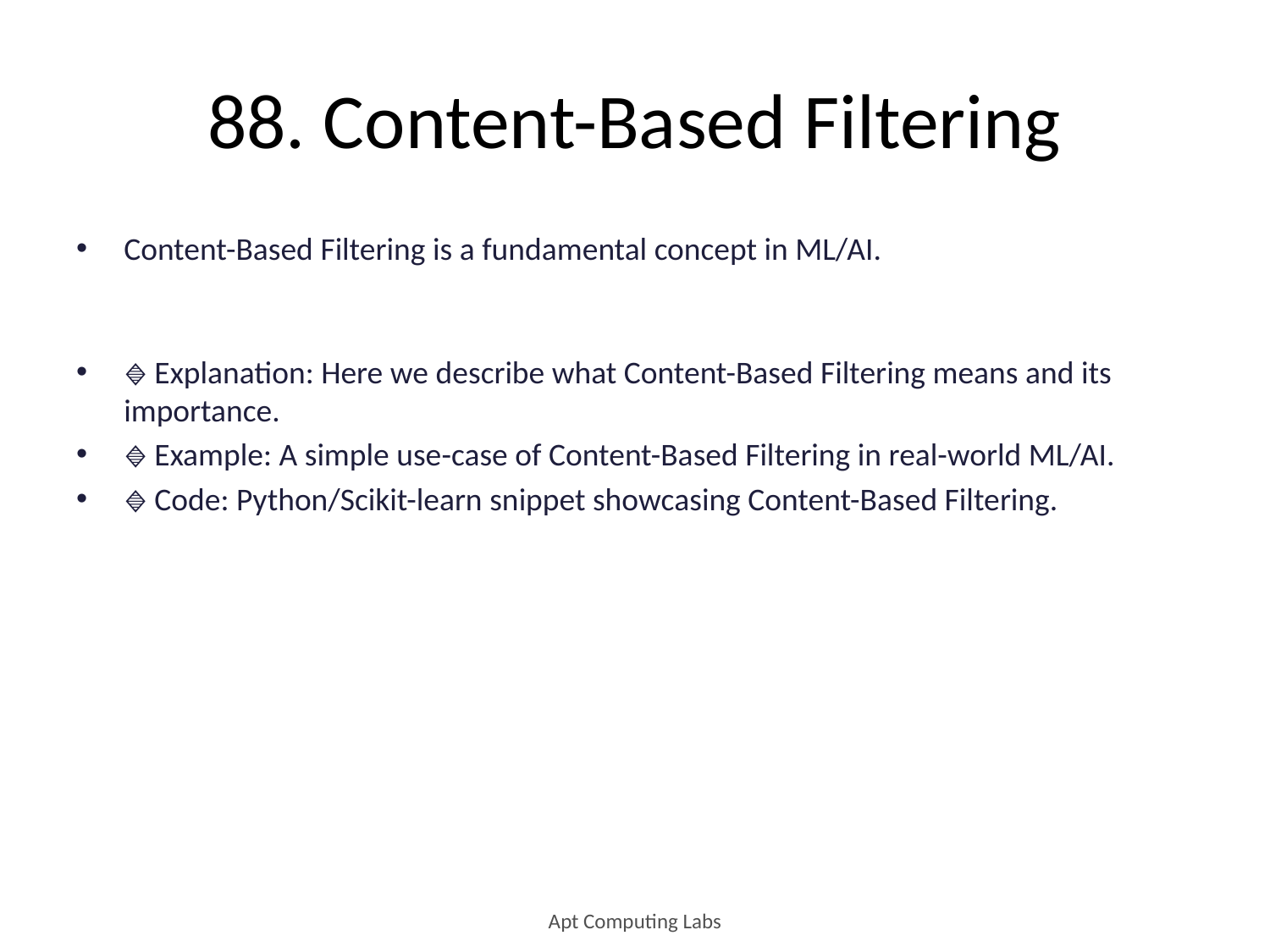

# 88. Content-Based Filtering
Content-Based Filtering is a fundamental concept in ML/AI.

🔹 Explanation: Here we describe what Content-Based Filtering means and its importance.
🔹 Example: A simple use-case of Content-Based Filtering in real-world ML/AI.
🔹 Code: Python/Scikit-learn snippet showcasing Content-Based Filtering.

Apt Computing Labs